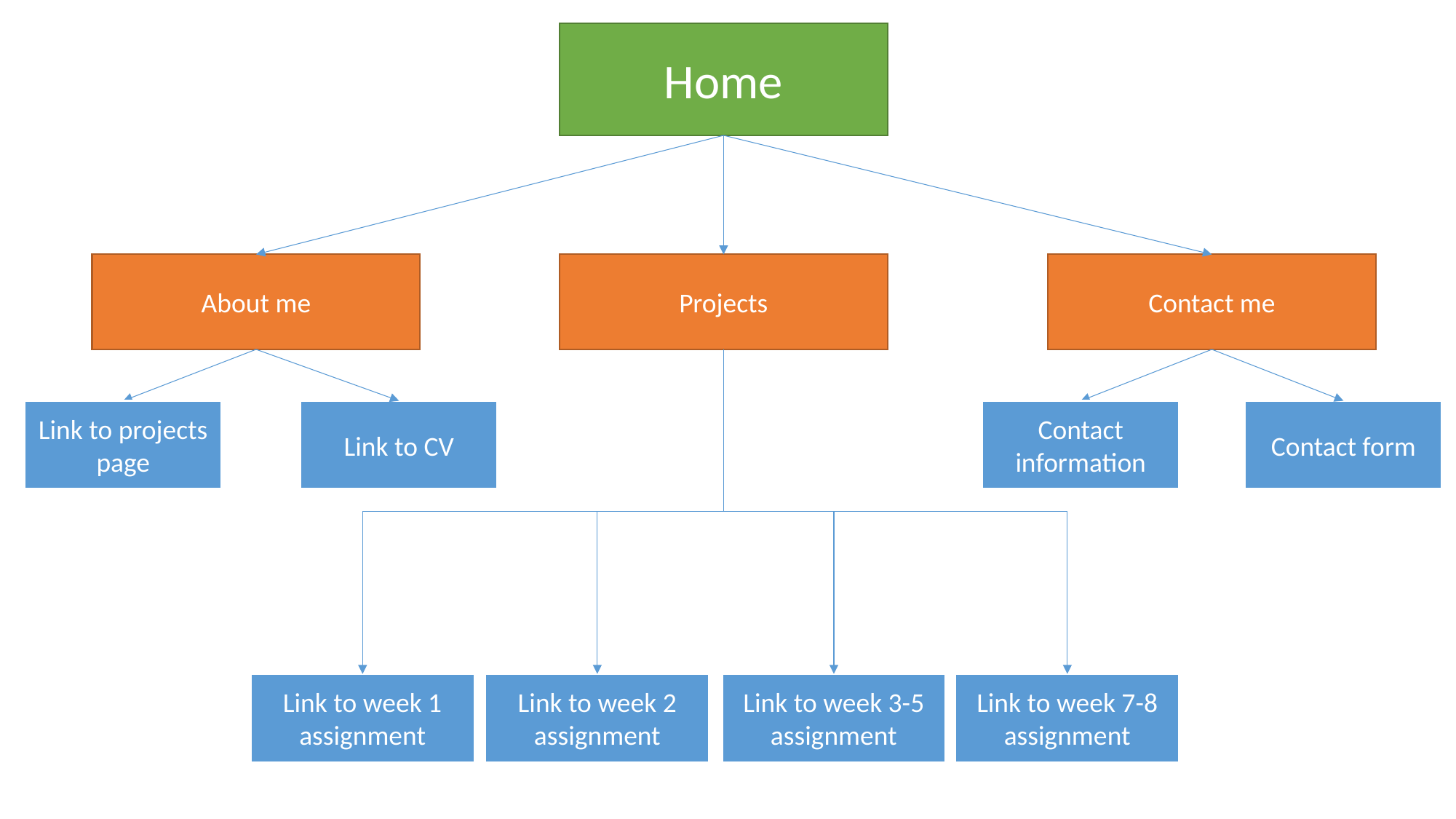

Home
Contact me
Projects
About me
Contact form
Contact information
Link to CV
Link to projects page
Link to week 3-5 assignment
Link to week 7-8 assignment
Link to week 1 assignment
Link to week 2 assignment